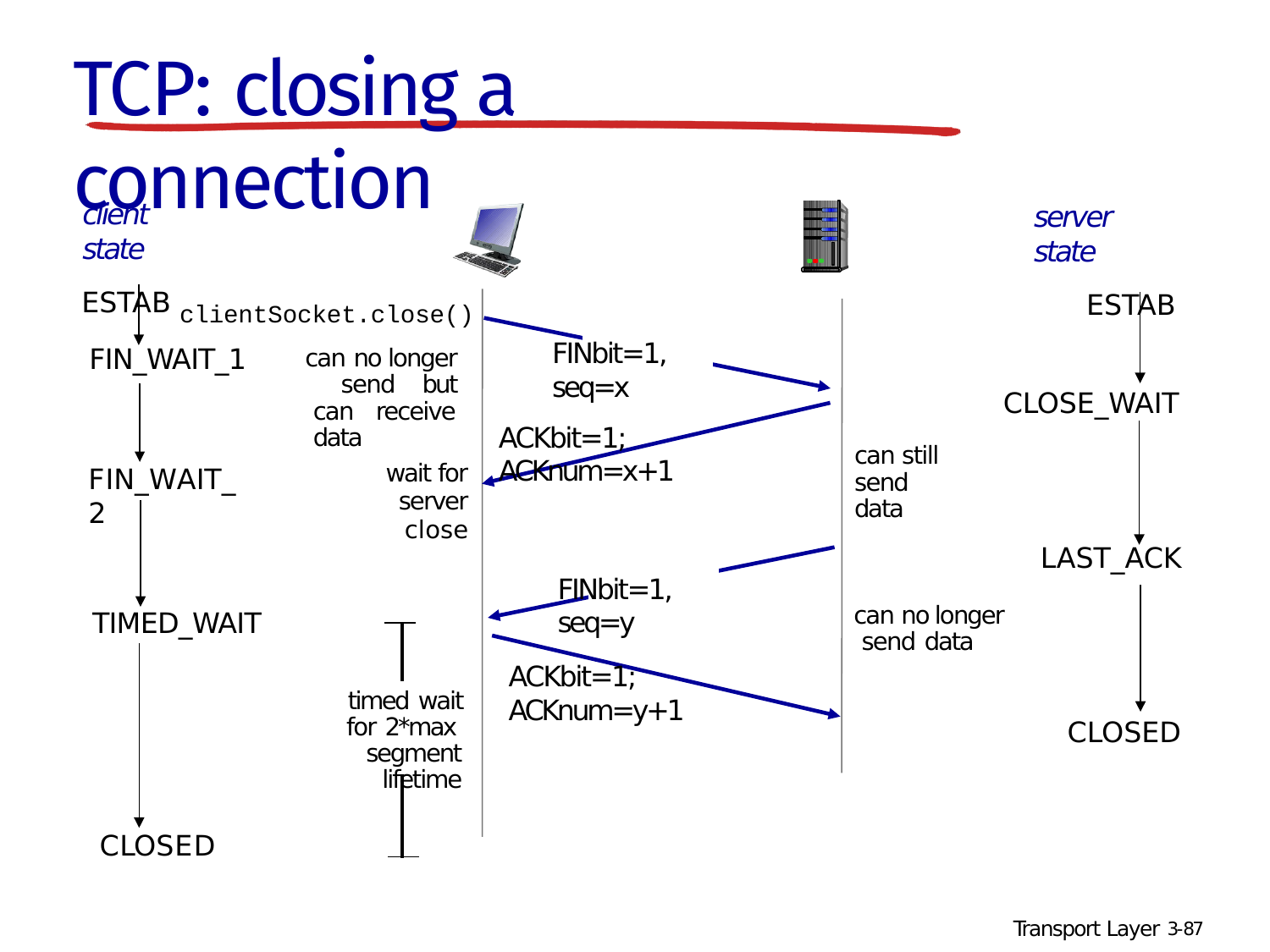

# TCP: closing a connection

client state
ESTAB
server state
ESTAB

clientSocket.close()

FINbit=1, seq=x
FIN_WAIT_1
can no longer  send but can  receive data
CLOSE_WAIT

ACKbit=1; ACKnum=x+1

can still  send data
wait for server
close
FIN_WAIT_2

LAST_ACK
FINbit=1, seq=y

can no longer  send data
TIMED_WAIT

ACKbit=1; ACKnum=y+1
timed wait  for 2*max  segment lifetime
CLOSED

CLOSED
Transport Layer 3-87